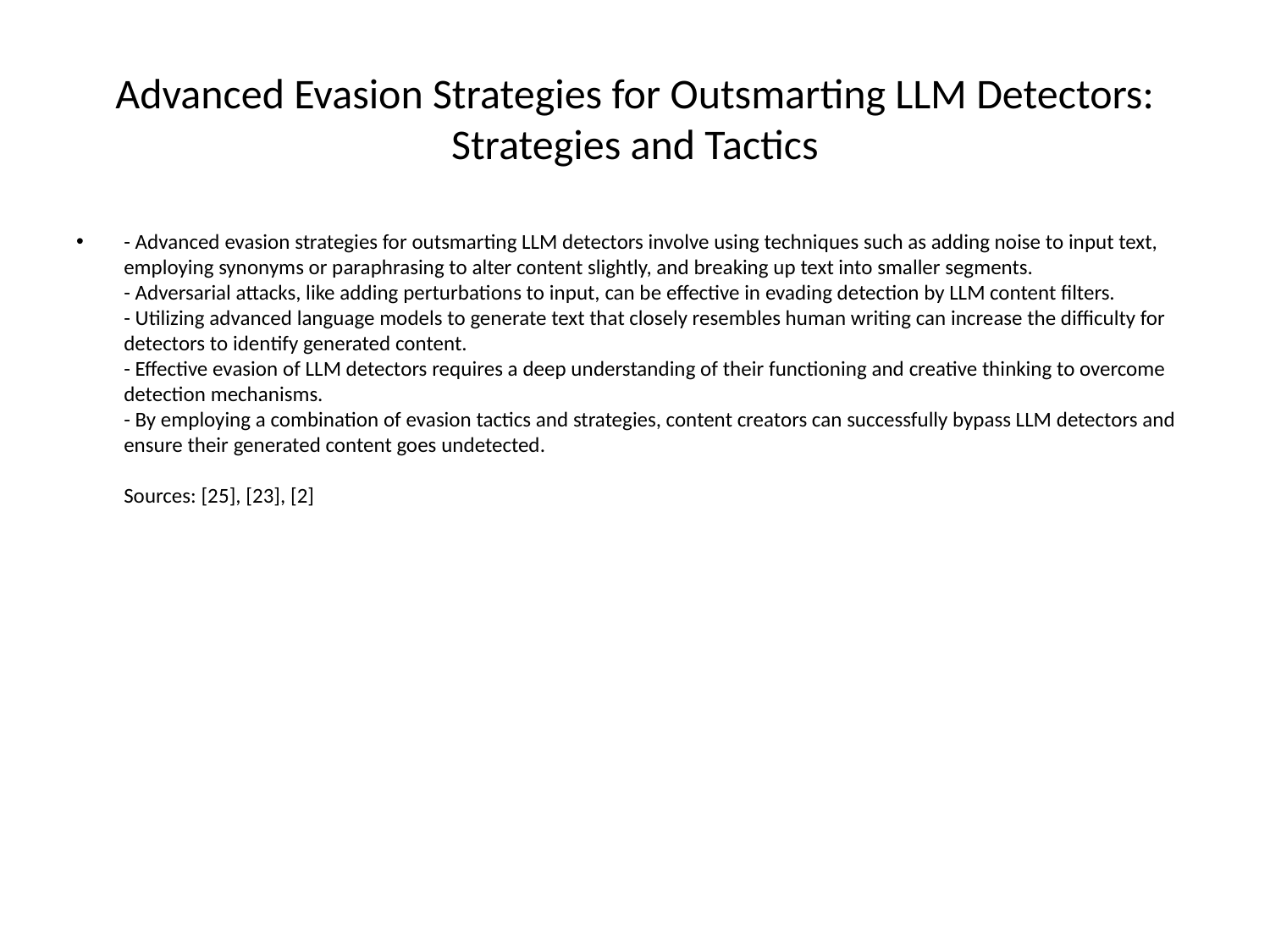

# Advanced Evasion Strategies for Outsmarting LLM Detectors: Strategies and Tactics
- Advanced evasion strategies for outsmarting LLM detectors involve using techniques such as adding noise to input text, employing synonyms or paraphrasing to alter content slightly, and breaking up text into smaller segments.
- Adversarial attacks, like adding perturbations to input, can be effective in evading detection by LLM content filters.
- Utilizing advanced language models to generate text that closely resembles human writing can increase the difficulty for detectors to identify generated content.
- Effective evasion of LLM detectors requires a deep understanding of their functioning and creative thinking to overcome detection mechanisms.
- By employing a combination of evasion tactics and strategies, content creators can successfully bypass LLM detectors and ensure their generated content goes undetected.
Sources: [25], [23], [2]